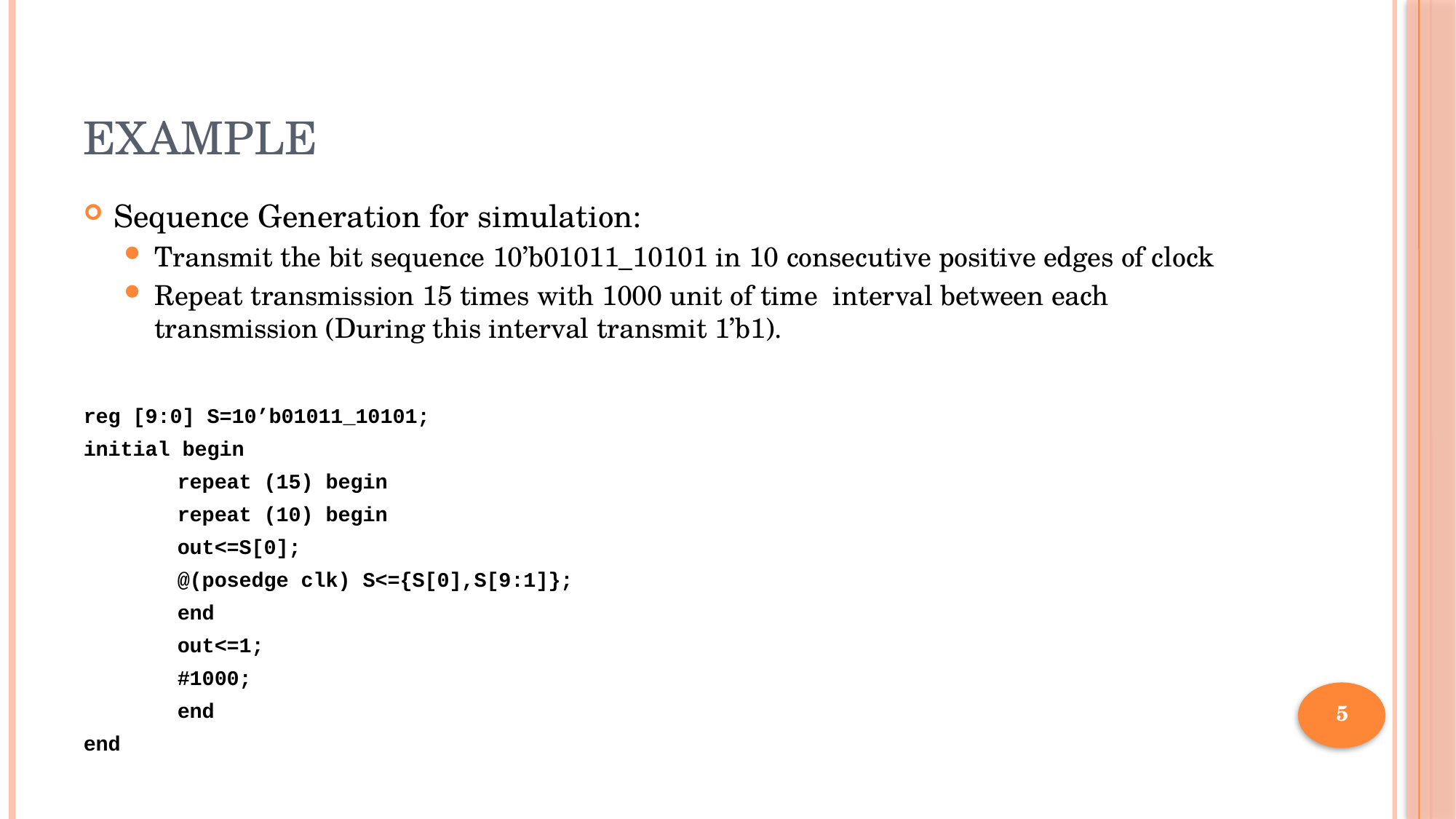

# Example
Sequence Generation for simulation:
Transmit the bit sequence 10’b01011_10101 in 10 consecutive positive edges of clock
Repeat transmission 15 times with 1000 unit of time  interval between each transmission (During this interval transmit 1’b1).

reg [9:0] S=10’b01011_10101;
initial begin
	repeat (15) begin
		repeat (10) begin
			out<=S[0];
			@(posedge clk) S<={S[0],S[9:1]};
		end
		out<=1;
		#1000;
	end
end

5